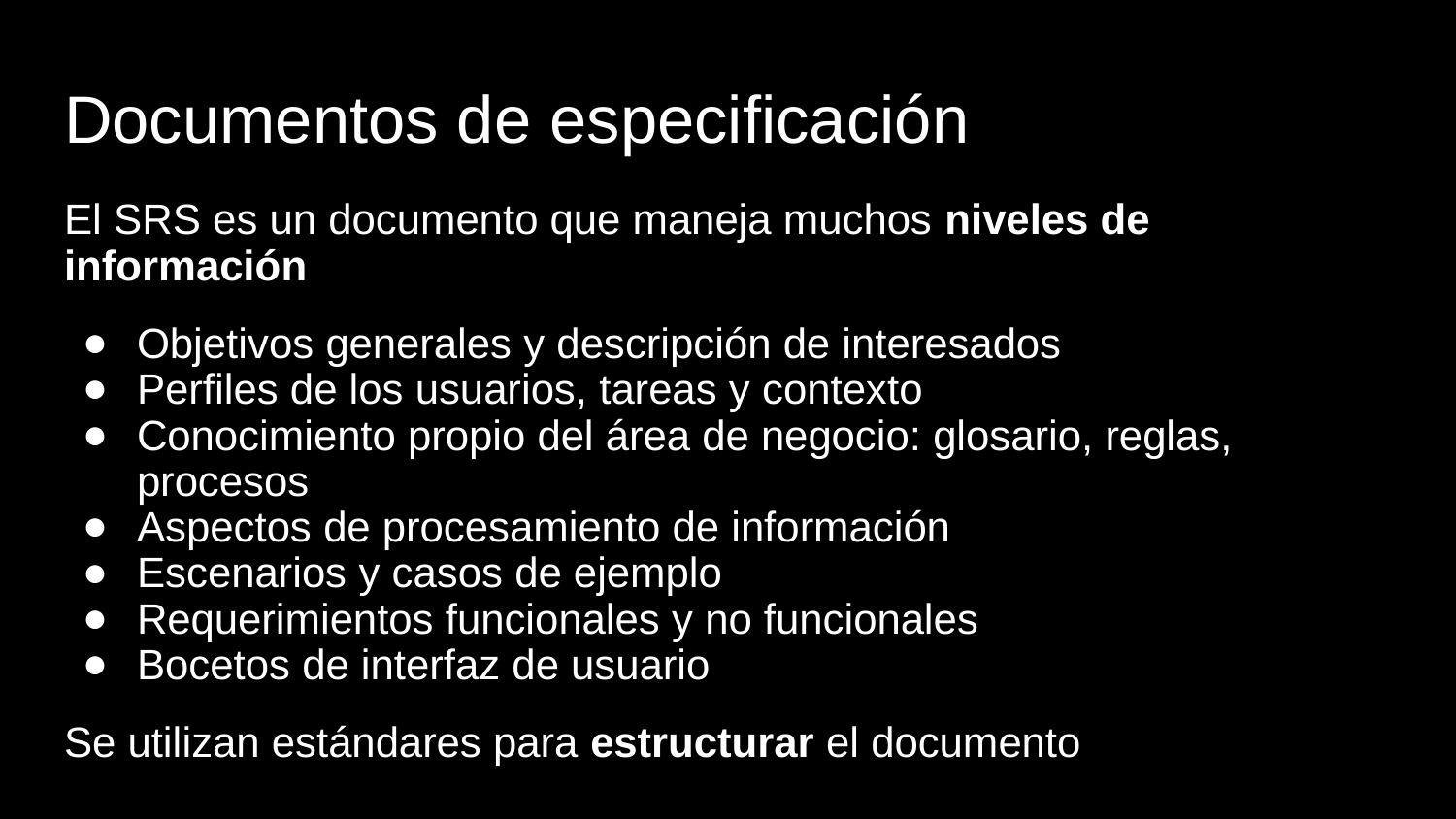

# Documentos de especificación
El SRS es un documento que maneja muchos niveles de información
Objetivos generales y descripción de interesados
Perfiles de los usuarios, tareas y contexto
Conocimiento propio del área de negocio: glosario, reglas, procesos
Aspectos de procesamiento de información
Escenarios y casos de ejemplo
Requerimientos funcionales y no funcionales
Bocetos de interfaz de usuario
Se utilizan estándares para estructurar el documento